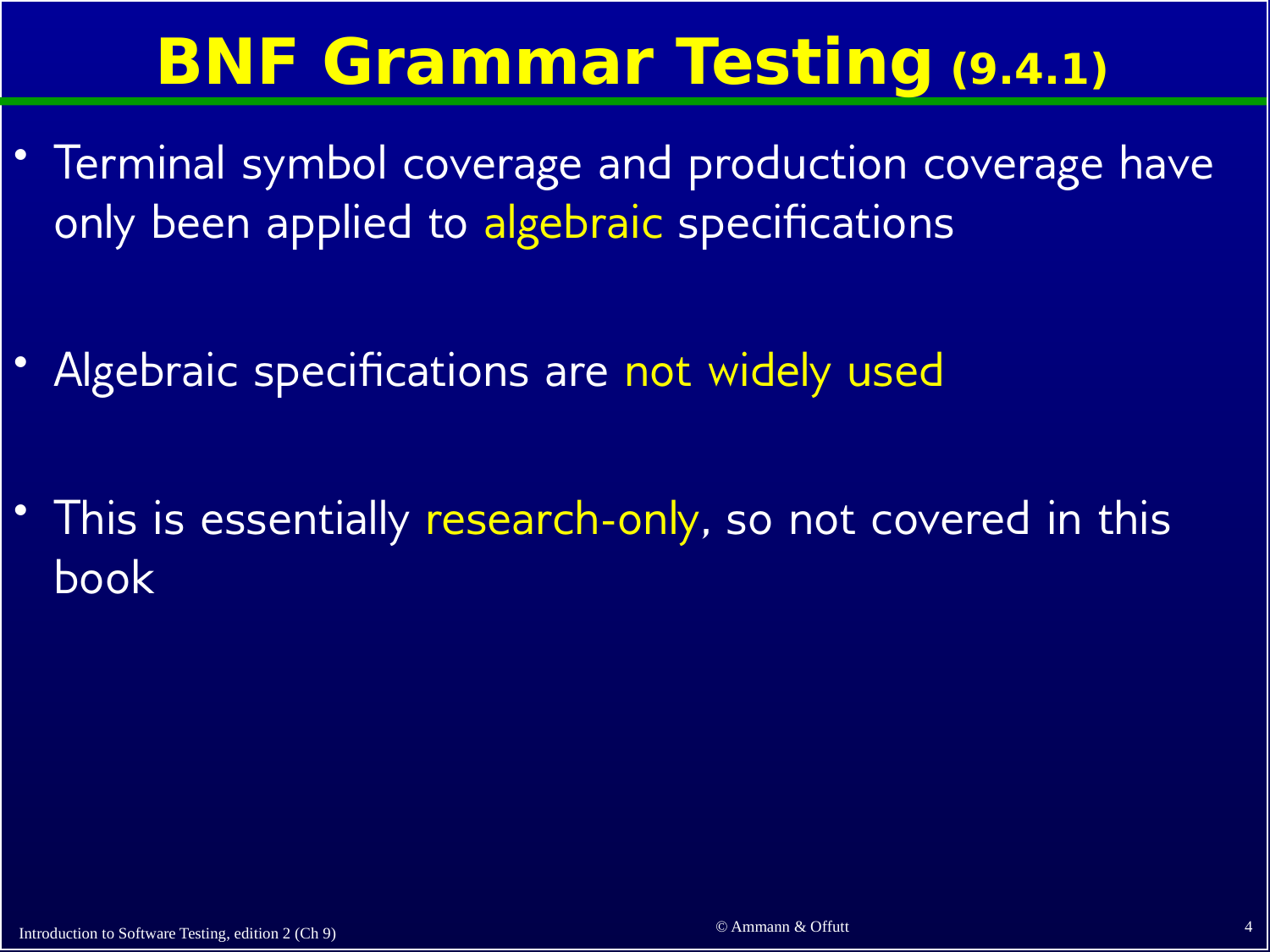

# BNF Grammar Testing (9.4.1)
Terminal symbol coverage and production coverage have only been applied to algebraic specifications

Algebraic specifications are not widely used

This is essentially research-only, so not covered in this book
4
© Ammann & Offutt
Introduction to Software Testing, edition 2 (Ch 9)